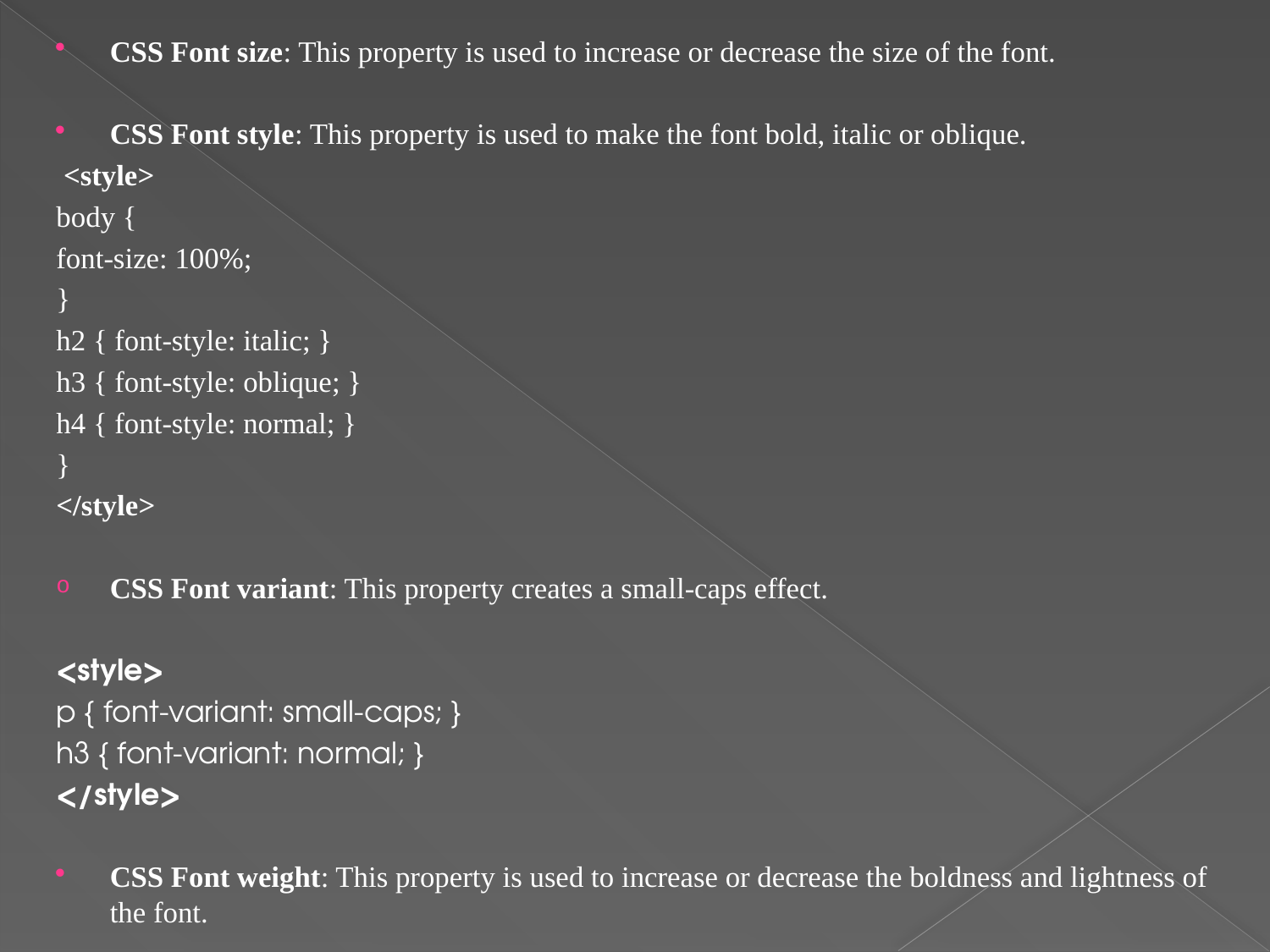

CSS Font size: This property is used to increase or decrease the size of the font.

CSS Font style: This property is used to make the font bold, italic or oblique.
 <style>
body {
font-size: 100%;
}
h2 { font-style: italic; }
h3 { font-style: oblique; }
h4 { font-style: normal; }
}
</style>

CSS Font variant: This property creates a small-caps effect.

<style>
p { font-variant: small-caps; }
h3 { font-variant: normal; }
</style>

CSS Font weight: This property is used to increase or decrease the boldness and lightness of the font.